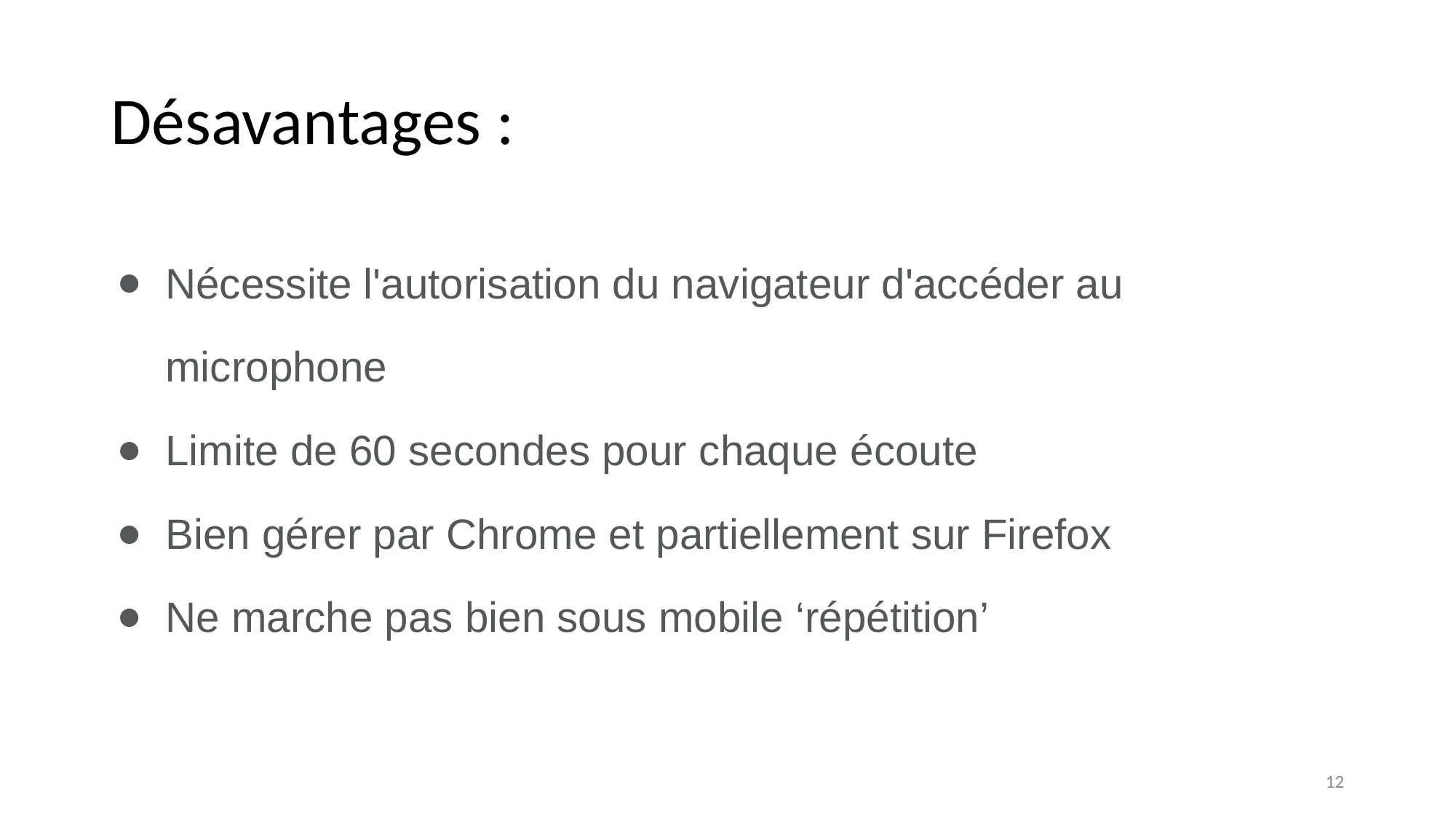

# Désavantages :
Nécessite l'autorisation du navigateur d'accéder au microphone
Limite de 60 secondes pour chaque écoute
Bien gérer par Chrome et partiellement sur Firefox
Ne marche pas bien sous mobile ‘répétition’
12